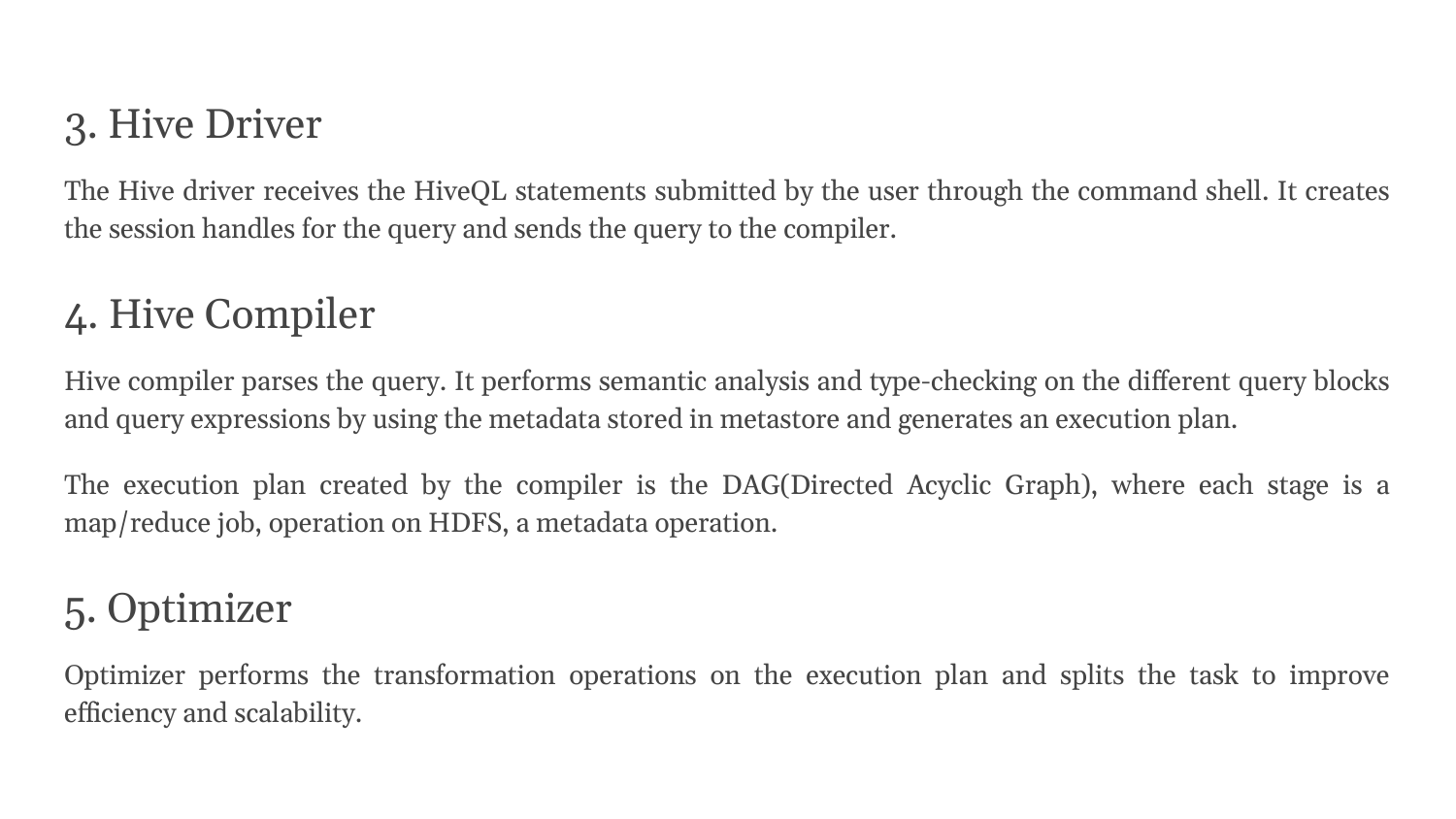

3. Hive Driver
The Hive driver receives the HiveQL statements submitted by the user through the command shell. It creates the session handles for the query and sends the query to the compiler.
4. Hive Compiler
Hive compiler parses the query. It performs semantic analysis and type-checking on the different query blocks and query expressions by using the metadata stored in metastore and generates an execution plan.
The execution plan created by the compiler is the DAG(Directed Acyclic Graph), where each stage is a map/reduce job, operation on HDFS, a metadata operation.
5. Optimizer
Optimizer performs the transformation operations on the execution plan and splits the task to improve efficiency and scalability.